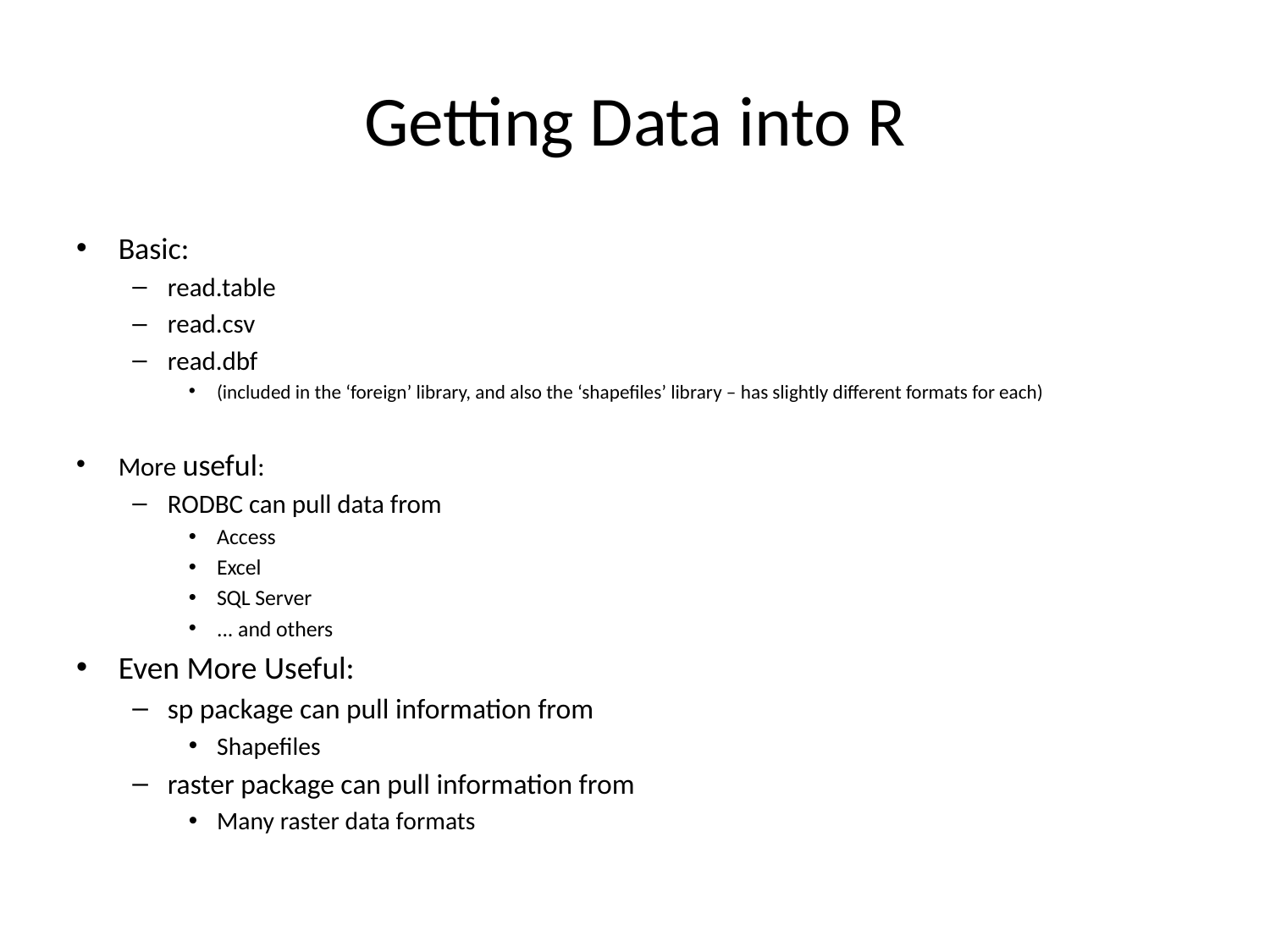

# Getting Data into R
Basic:
read.table
read.csv
read.dbf
(included in the ‘foreign’ library, and also the ‘shapefiles’ library – has slightly different formats for each)

More useful:
RODBC can pull data from
Access
Excel
SQL Server
... and others
Even More Useful:
sp package can pull information from
Shapefiles
raster package can pull information from
Many raster data formats